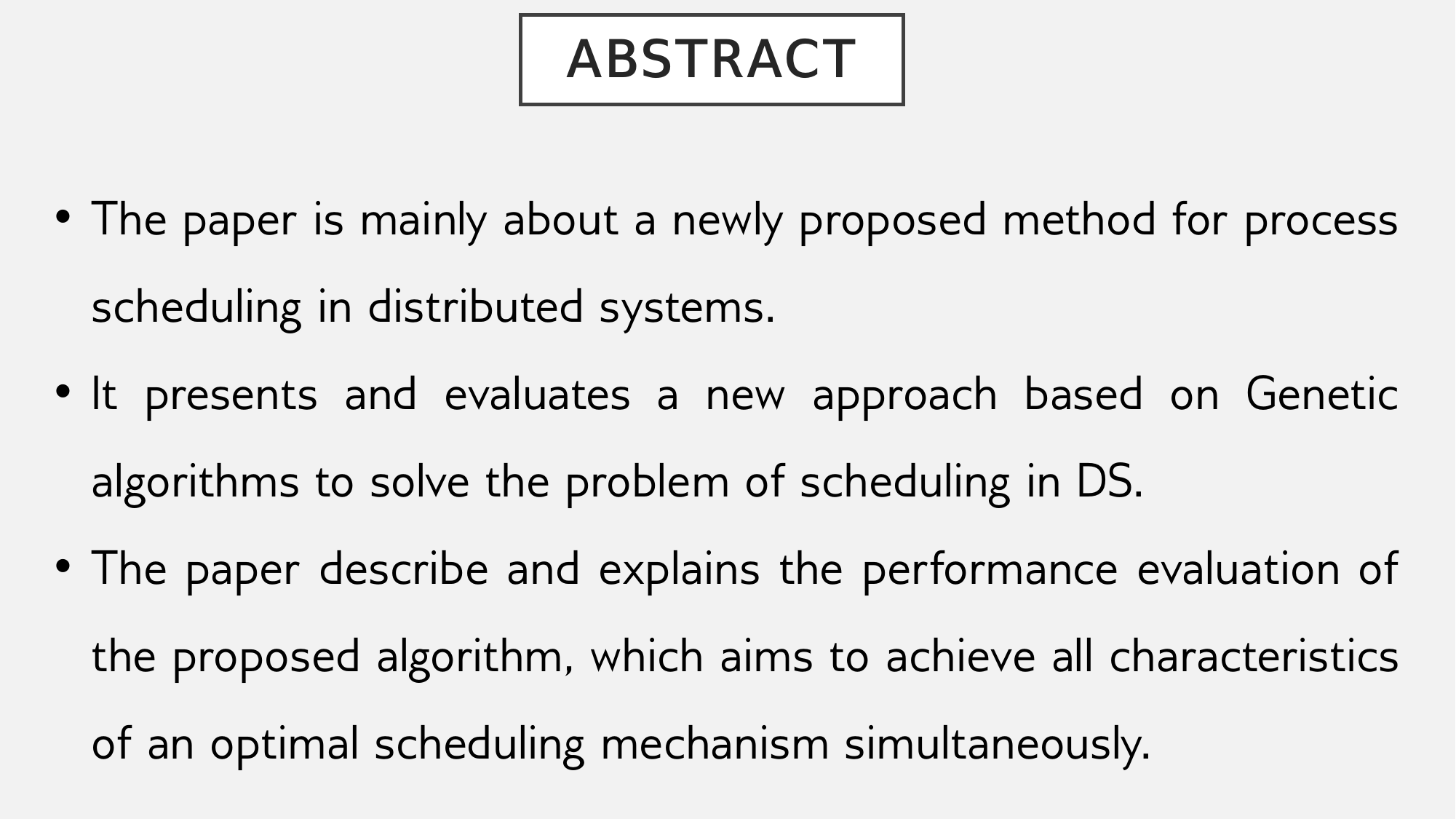

# Abstract
The paper is mainly about a newly proposed method for process scheduling in distributed systems.
It presents and evaluates a new approach based on Genetic algorithms to solve the problem of scheduling in DS.
The paper describe and explains the performance evaluation of the proposed algorithm, which aims to achieve all characteristics of an optimal scheduling mechanism simultaneously.